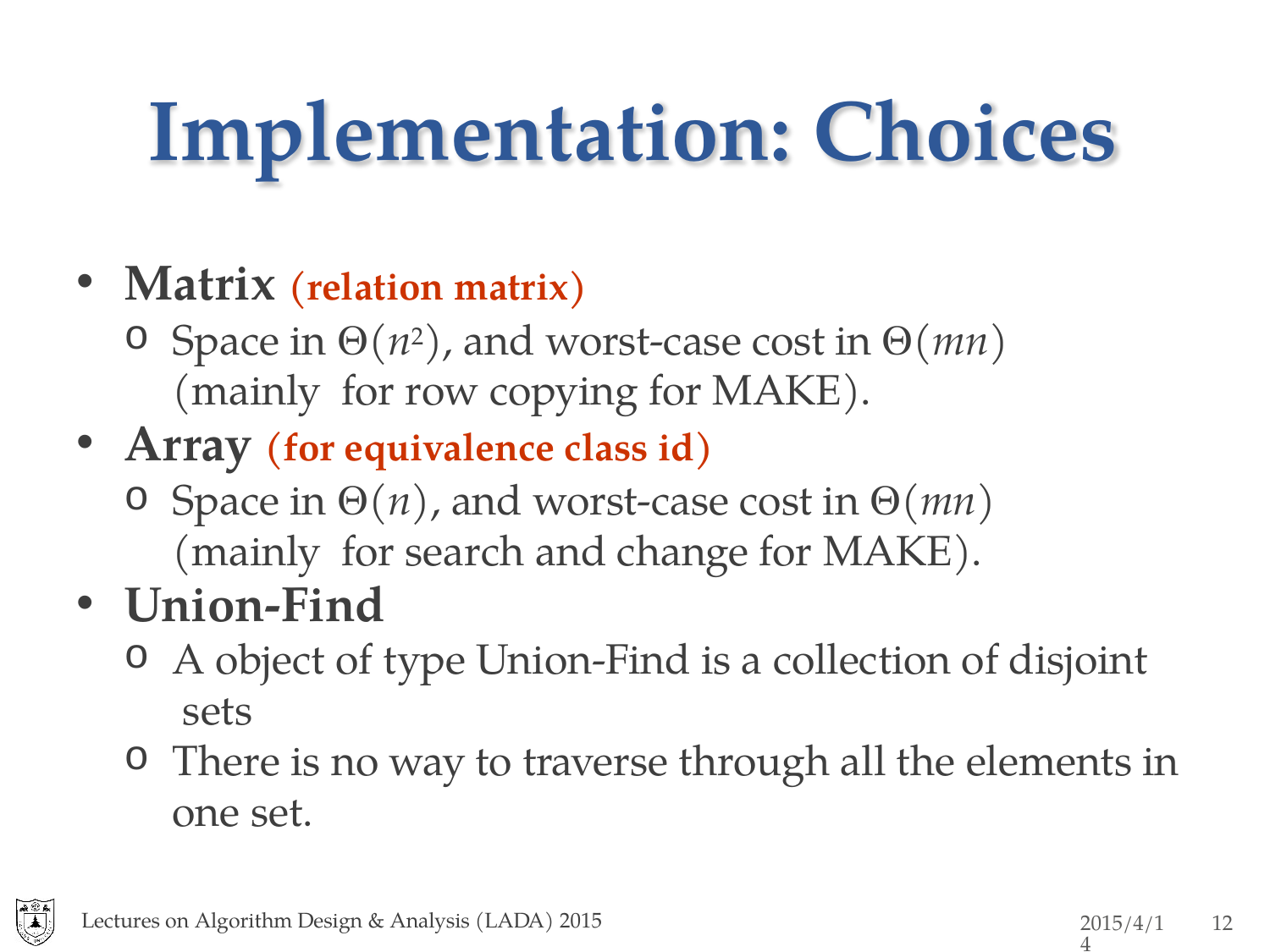

# Implementation: Choices
Matrix (relation matrix)
Space in Θ(n2), and worst-case cost in Θ(mn) (mainly  for row copying for MAKE).
Array (for equivalence class id)
Space in Θ(n), and worst-case cost in Θ(mn) (mainly  for search and change for MAKE).
Union-Find
A object of type Union-Find is a collection of disjoint  sets
There is no way to traverse through all the elements in  one set.
Lectures on Algorithm Design & Analysis (LADA) 2015
12
2015/4/14